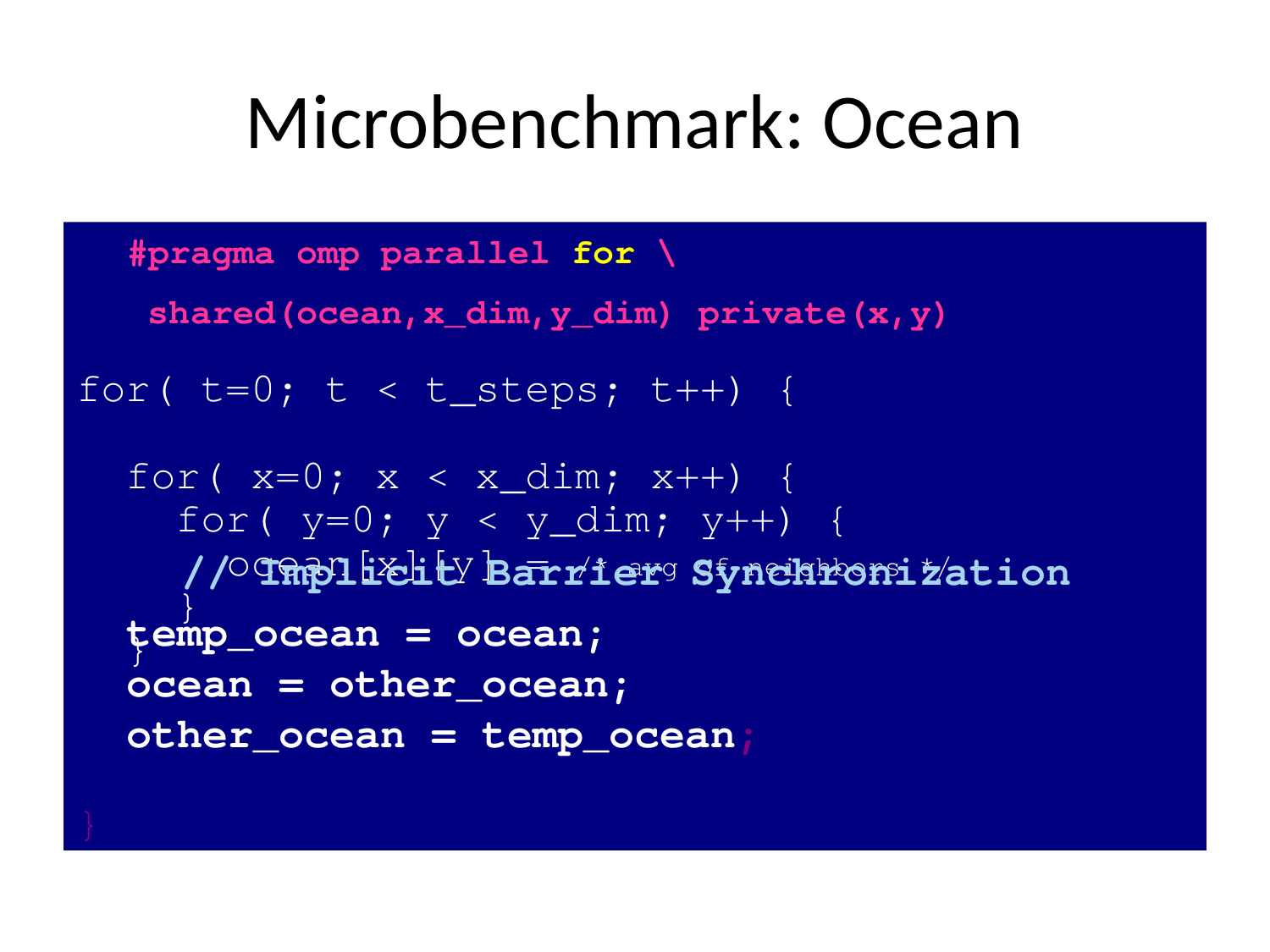

# Microbenchmark: Ocean

for( t=0; t < t_steps; t++) {

  for( x=0; x < x_dim; x++) {
    for( y=0; y < y_dim; y++) {
      ocean[x][y] = /* avg of neighbors */
    }
  }

}

#pragma omp parallel for \
 shared(ocean,x_dim,y_dim) private(x,y)
// Implicit Barrier Synchronization
temp_ocean = ocean;
ocean = other_ocean;
other_ocean = temp_ocean;